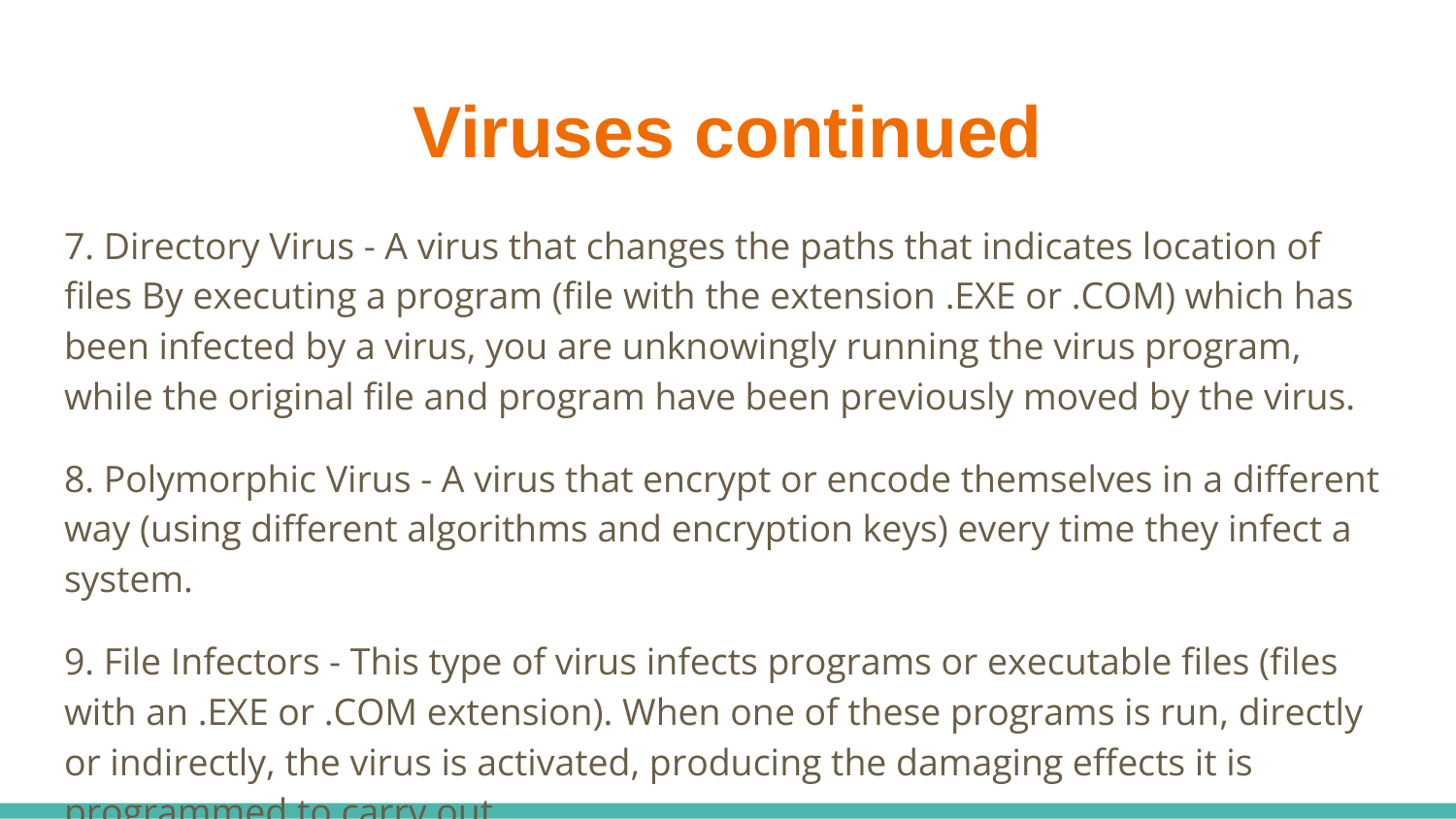

# Viruses continued
7. Directory Virus - A virus that changes the paths that indicates location of files By executing a program (file with the extension .EXE or .COM) which has been infected by a virus, you are unknowingly running the virus program, while the original file and program have been previously moved by the virus.
8. Polymorphic Virus - A virus that encrypt or encode themselves in a different way (using different algorithms and encryption keys) every time they infect a system.
9. File Infectors - This type of virus infects programs or executable files (files with an .EXE or .COM extension). When one of these programs is run, directly or indirectly, the virus is activated, producing the damaging effects it is programmed to carry out.